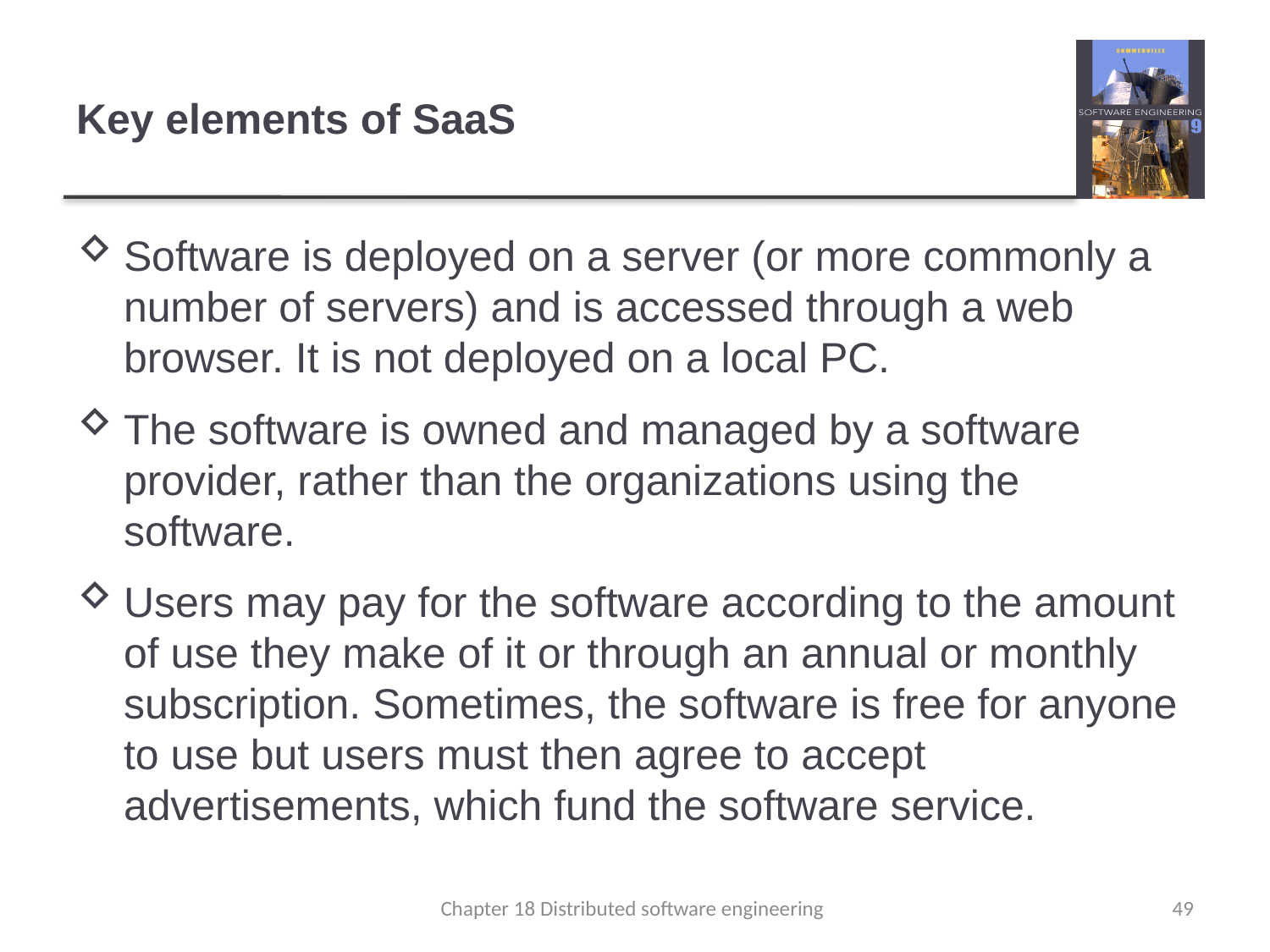

# Key elements of SaaS
Software is deployed on a server (or more commonly a number of servers) and is accessed through a web browser. It is not deployed on a local PC.
The software is owned and managed by a software provider, rather than the organizations using the software.
Users may pay for the software according to the amount of use they make of it or through an annual or monthly subscription. Sometimes, the software is free for anyone to use but users must then agree to accept advertisements, which fund the software service.

Chapter 18 Distributed software engineering
49